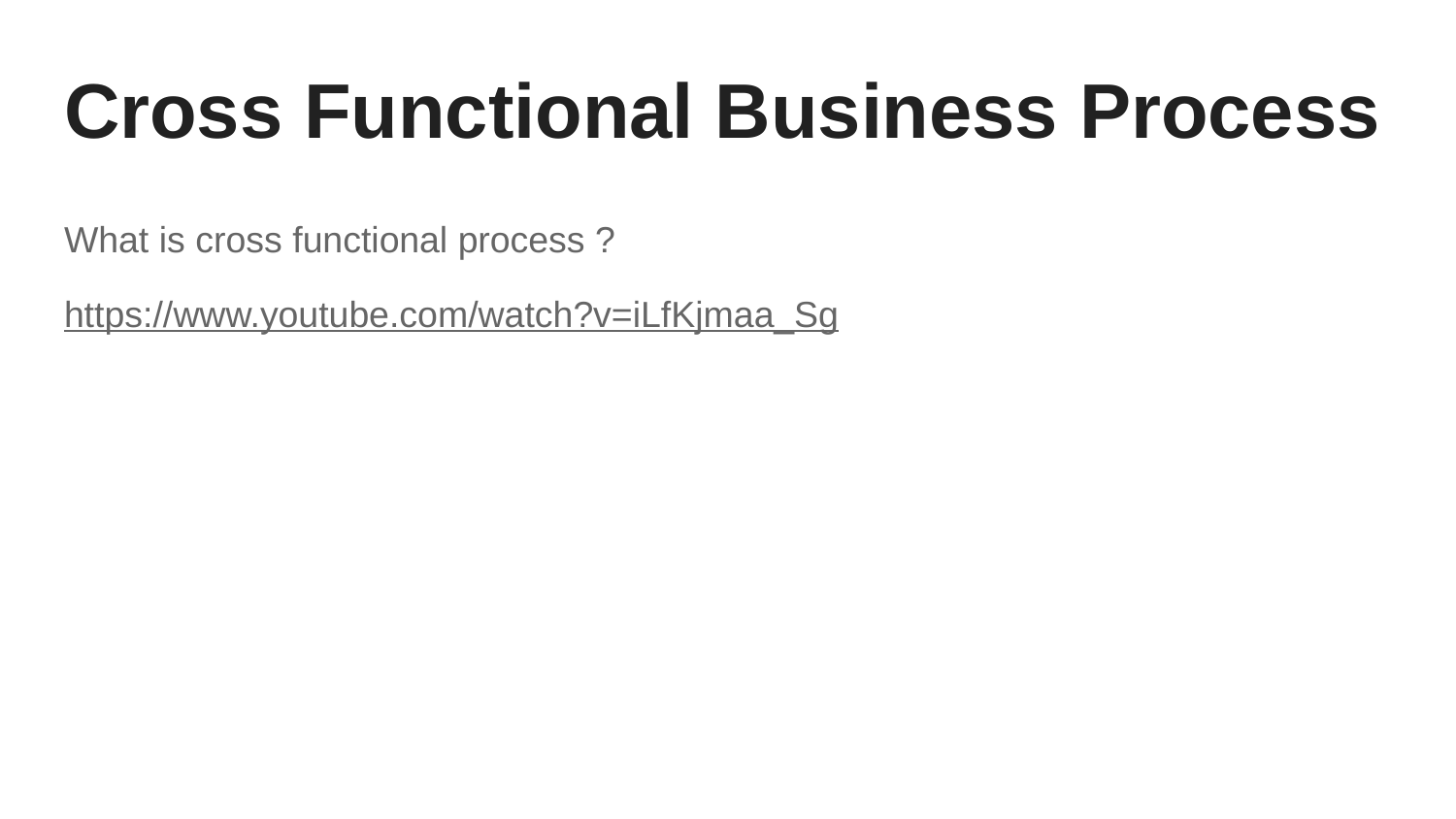

# Cross Functional Business Process
What is cross functional process ?
https://www.youtube.com/watch?v=iLfKjmaa_Sg